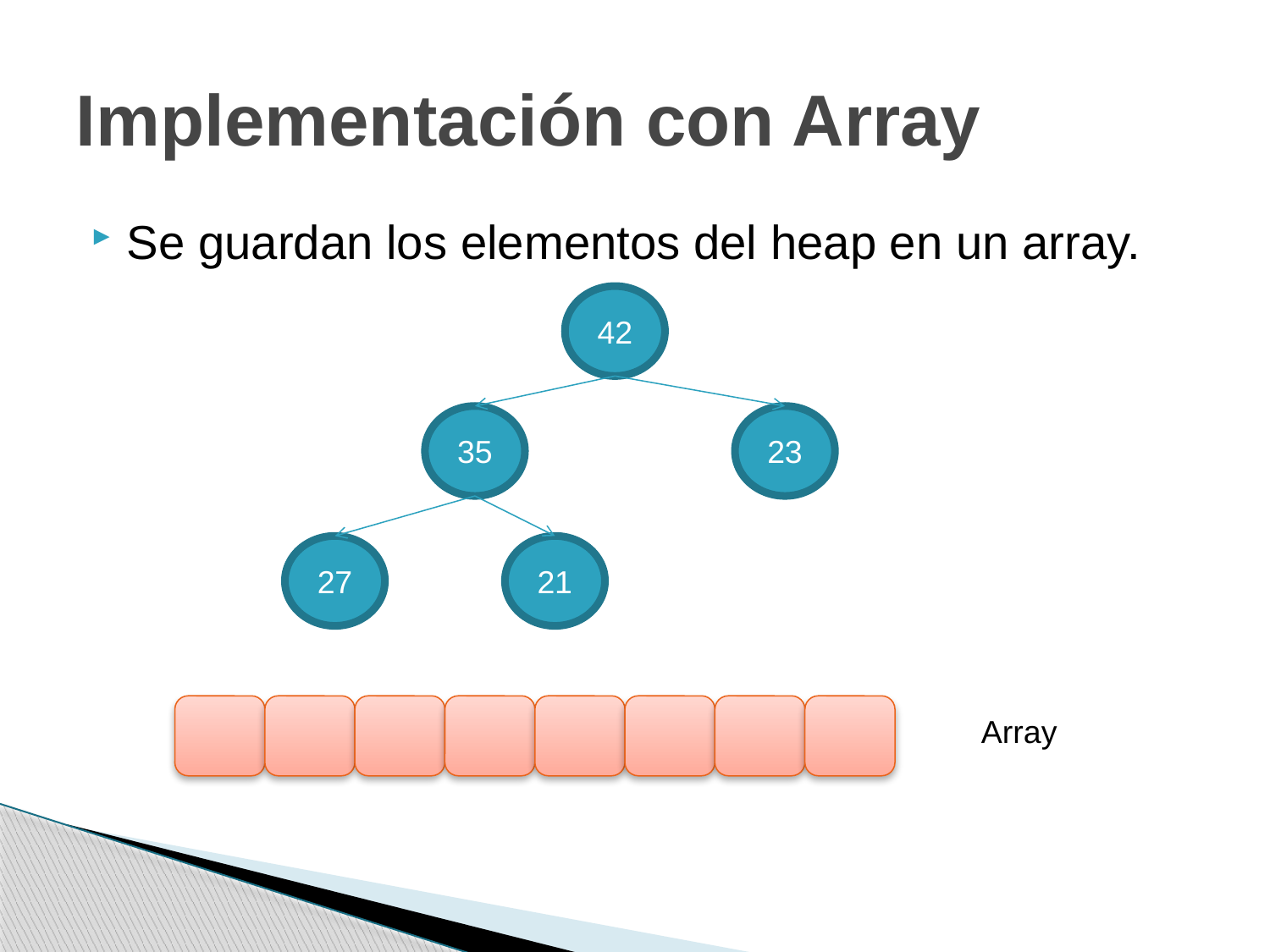

# Implementación con Array
Se guardan los elementos del heap en un array.

42
35
23
27
21

Array